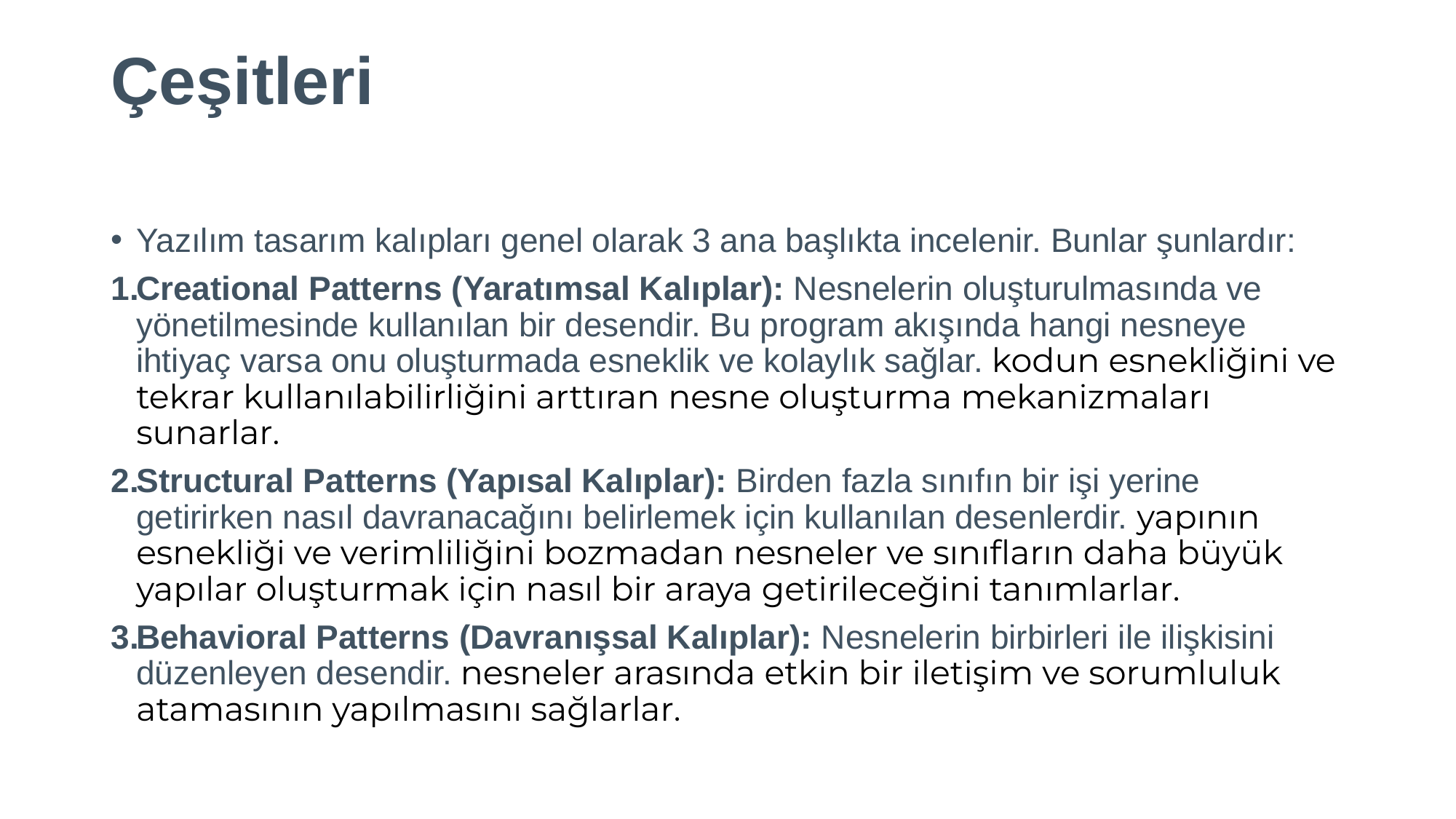

# Çeşitleri
Yazılım tasarım kalıpları genel olarak 3 ana başlıkta incelenir. Bunlar şunlardır:
Creational Patterns (Yaratımsal Kalıplar): Nesnelerin oluşturulmasında ve yönetilmesinde kullanılan bir desendir. Bu program akışında hangi nesneye ihtiyaç varsa onu oluşturmada esneklik ve kolaylık sağlar. kodun esnekliğini ve tekrar kullanılabilirliğini arttıran nesne oluşturma mekanizmaları sunarlar.
Structural Patterns (Yapısal Kalıplar): Birden fazla sınıfın bir işi yerine getirirken nasıl davranacağını belirlemek için kullanılan desenlerdir. yapının esnekliği ve verimliliğini bozmadan nesneler ve sınıfların daha büyük yapılar oluşturmak için nasıl bir araya getirileceğini tanımlarlar.
Behavioral Patterns (Davranışsal Kalıplar): Nesnelerin birbirleri ile ilişkisini düzenleyen desendir. nesneler arasında etkin bir iletişim ve sorumluluk atamasının yapılmasını sağlarlar.